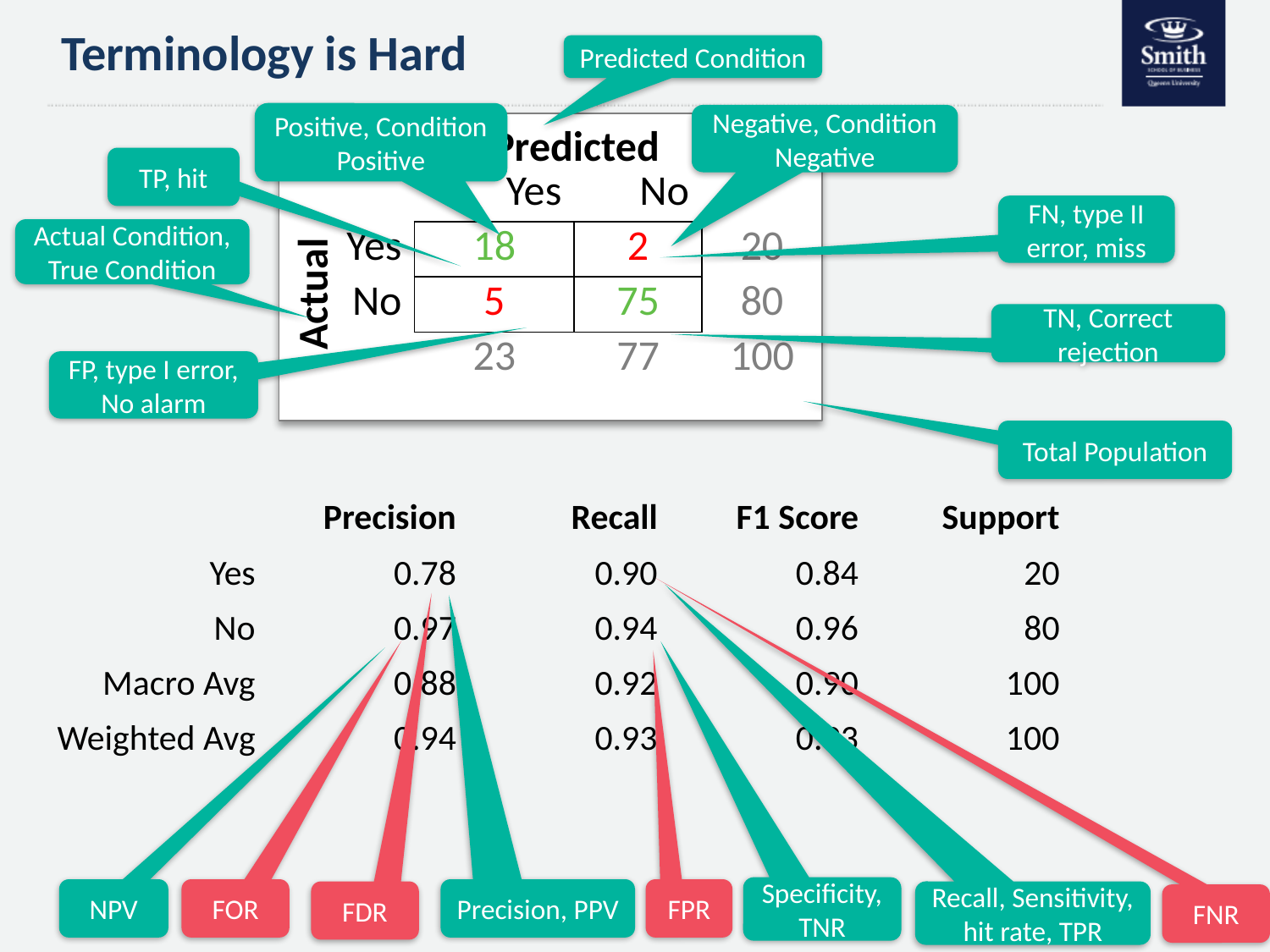

# Terminology is Hard
Predicted Condition
Positive, Condition Positive
Negative, Condition Negative
Predicted

TP, hit
|  | Yes | No |  |
| --- | --- | --- | --- |
| Yes | 18 | 2 | 20 |
| No | 5 | 75 | 80 |
|  | 23 | 77 | 100 |
FN, type II error, miss
Actual Condition,
True Condition
Actual
TN, Correct rejection
FP, type I error, No alarm
Total Population
|  | Precision | Recall | F1 Score | Support |
| --- | --- | --- | --- | --- |
| Yes | 0.78 | 0.90 | 0.84 | 20 |
| No | 0.97 | 0.94 | 0.96 | 80 |
| Macro Avg | 0.88 | 0.92 | 0.90 | 100 |
| Weighted Avg | 0.94 | 0.93 | 0.93 | 100 |
Specificity, TNR
NPV
FOR
Precision, PPV
FPR
FDR
Recall, Sensitivity, hit rate, TPR
FNR